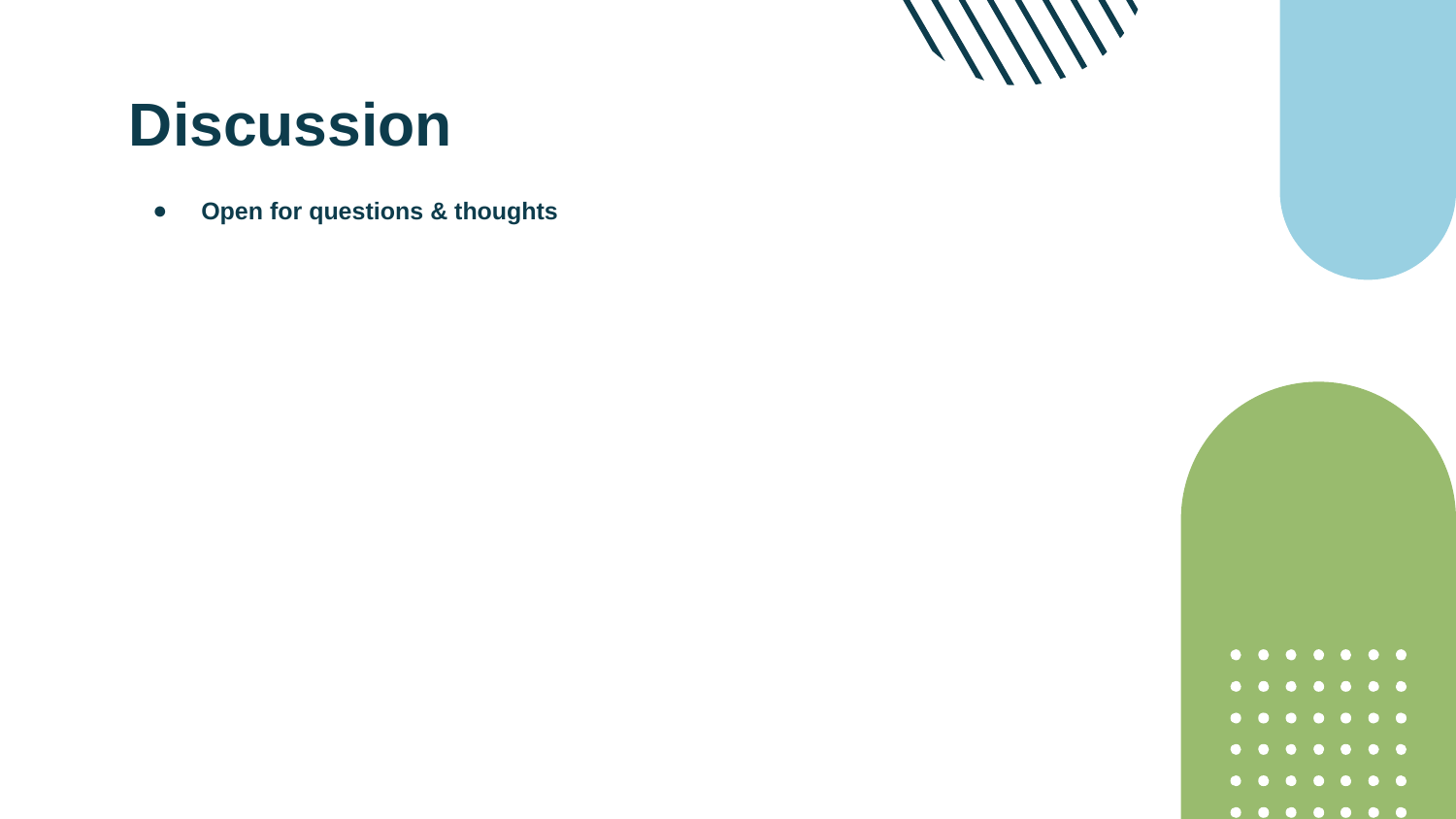

# Discussion
Open for questions & thoughts